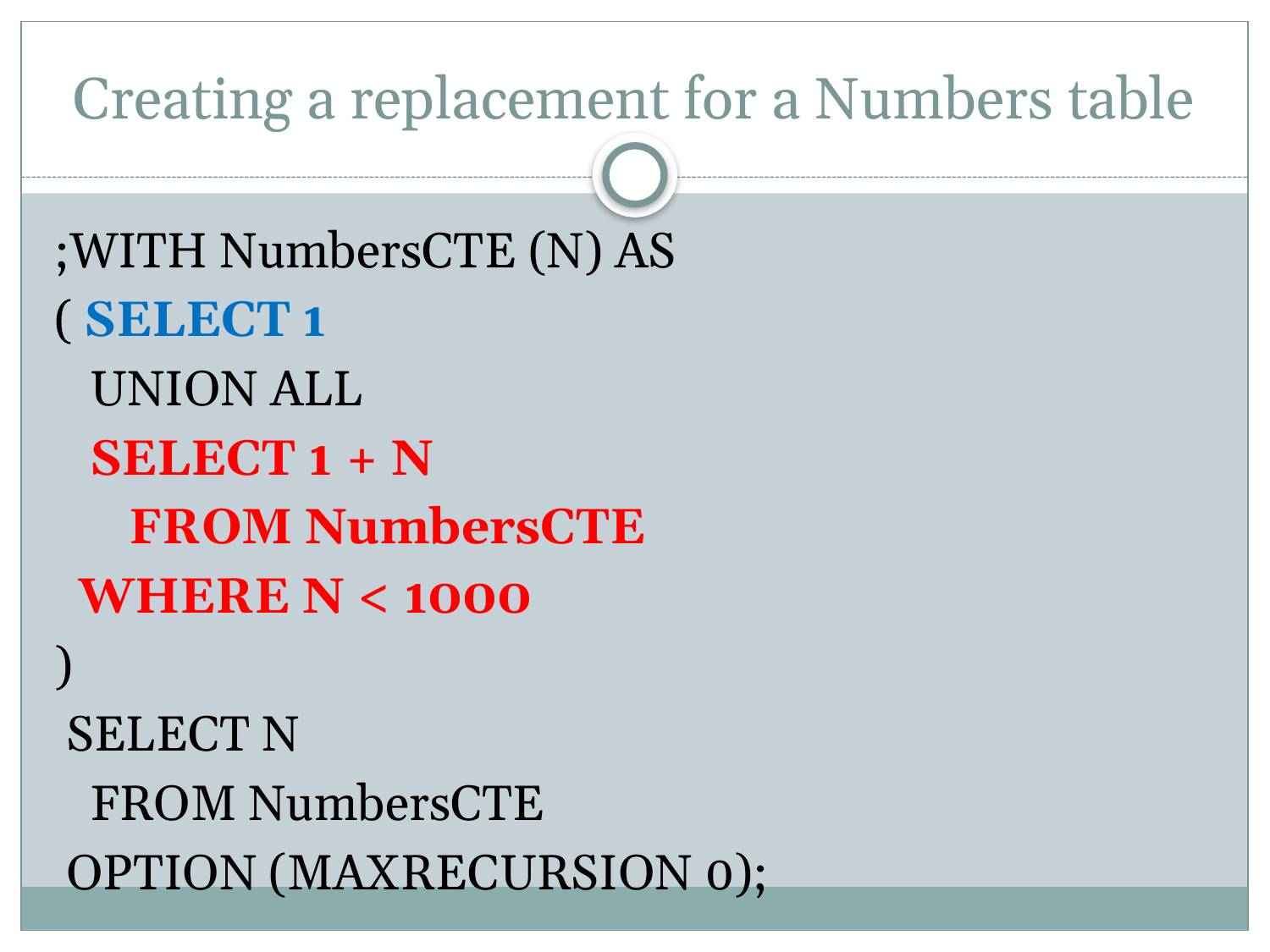

# Creating a replacement for a Numbers table
;WITH NumbersCTE (N) AS
( SELECT 1
   UNION ALL
   SELECT 1 + N
      FROM NumbersCTE
  WHERE N < 1000
)
 SELECT N
   FROM NumbersCTE
 OPTION (MAXRECURSION 0);